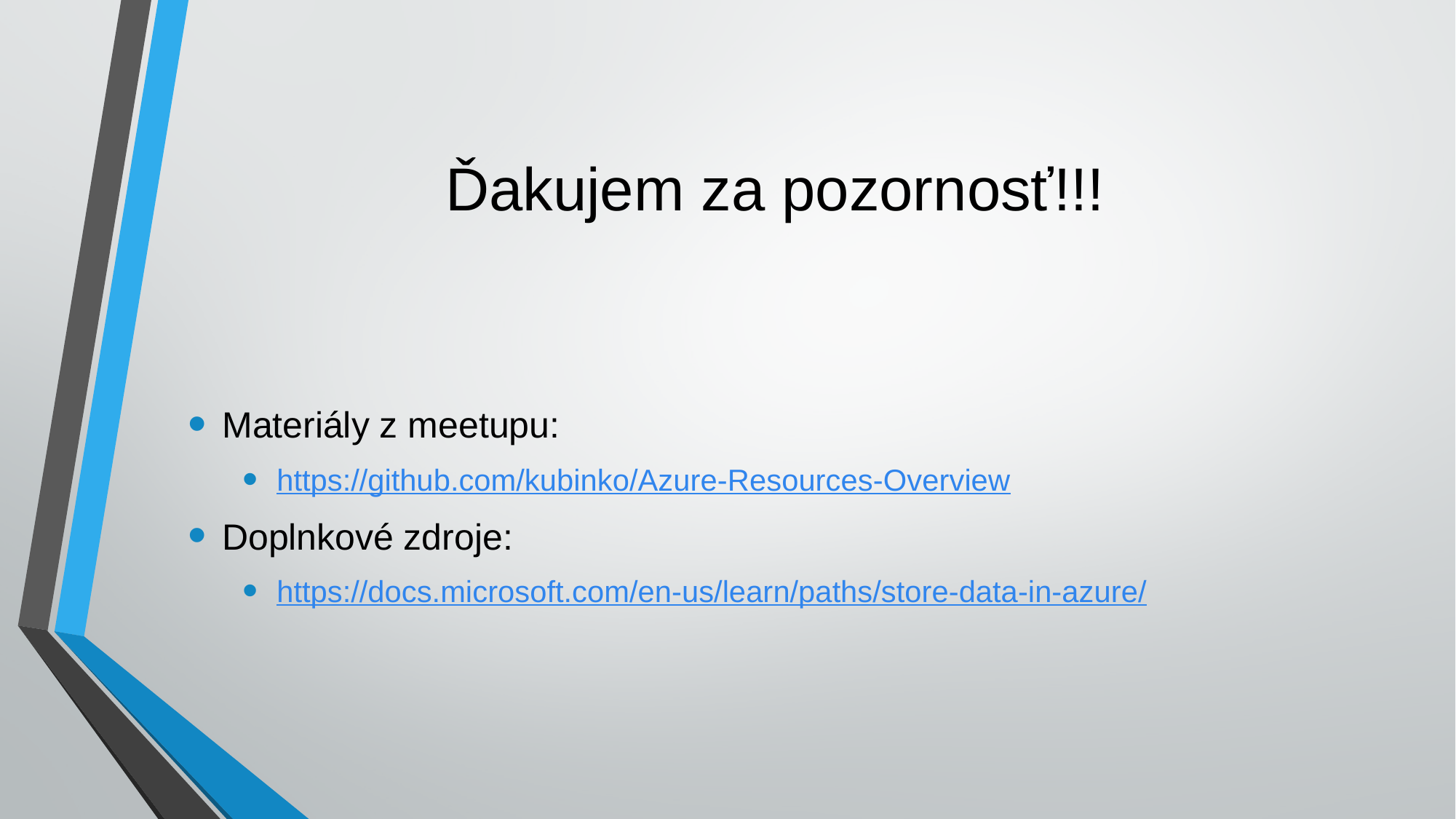

# Ďakujem za pozornosť!!!
Materiály z meetupu:
https://github.com/kubinko/Azure-Resources-Overview
Doplnkové zdroje:
https://docs.microsoft.com/en-us/learn/paths/store-data-in-azure/